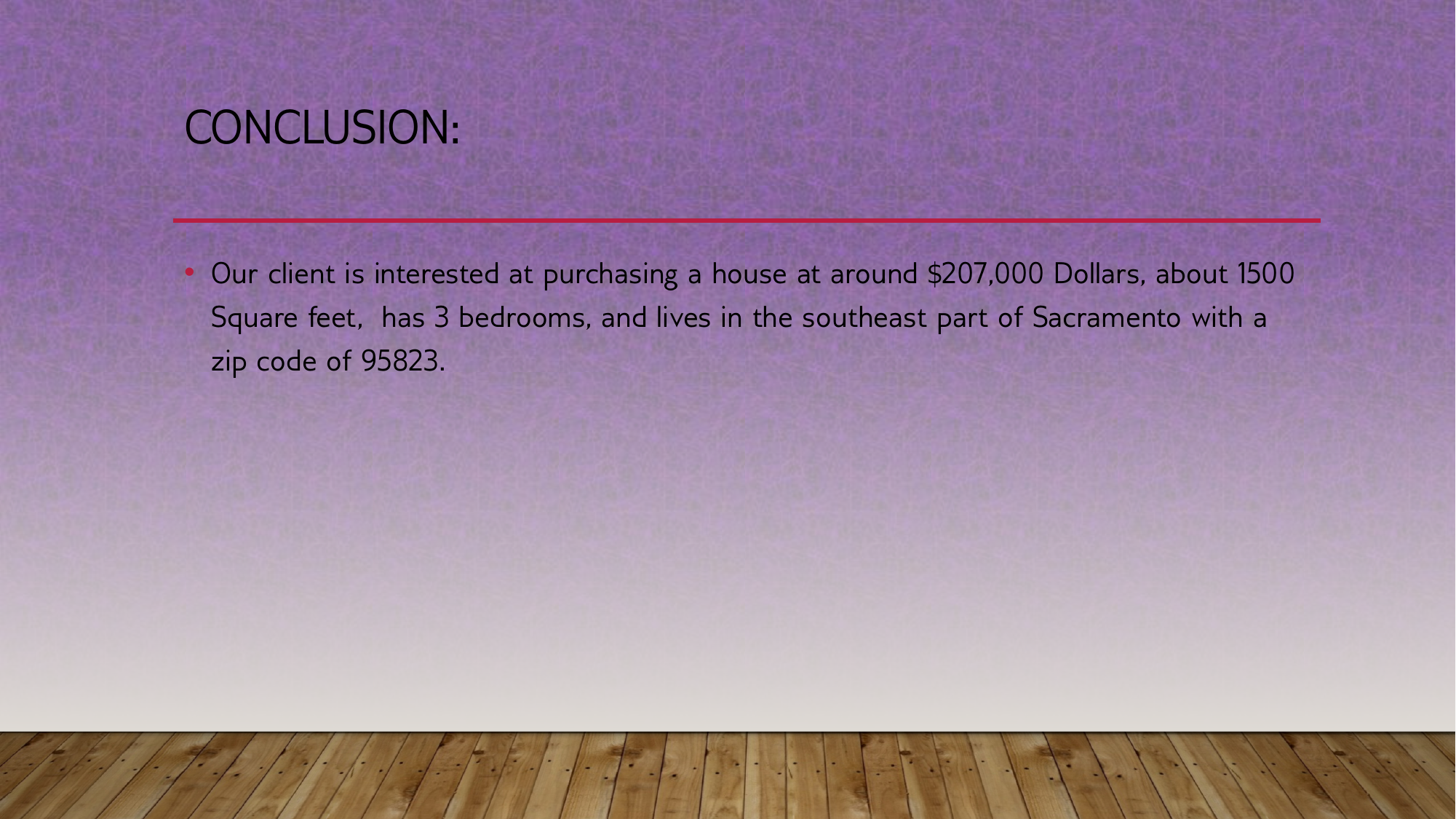

# Conclusion:
Our client is interested at purchasing a house at around $207,000 Dollars, about 1500 Square feet,  has 3 bedrooms, and lives in the southeast part of Sacramento with a zip code of 95823.